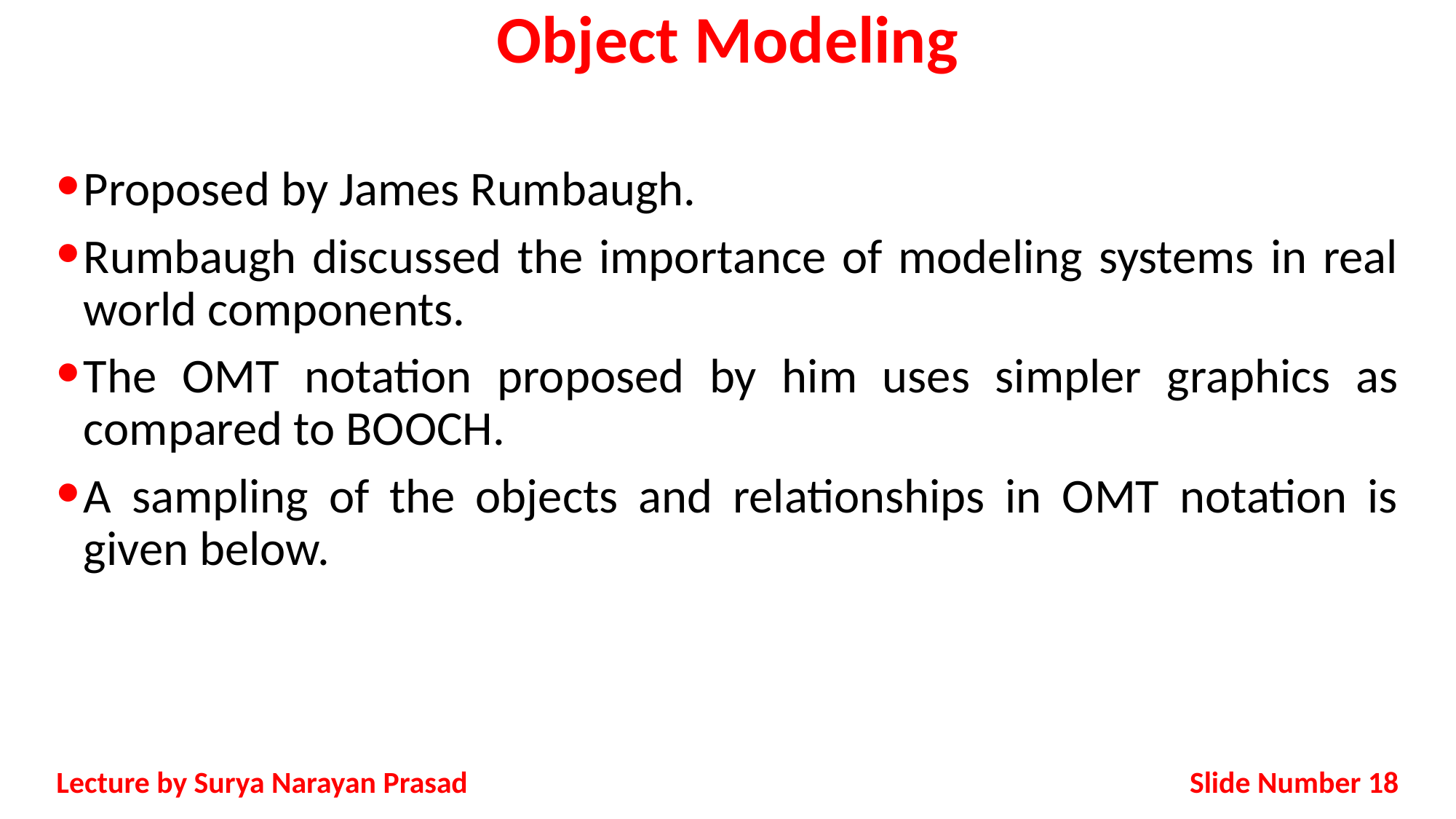

# Object Modeling
Proposed by James Rumbaugh.
Rumbaugh discussed the importance of modeling systems in real world components.
The OMT notation proposed by him uses simpler graphics as compared to BOOCH.
A sampling of the objects and relationships in OMT notation is given below.
Slide Number 18
Lecture by Surya Narayan Prasad